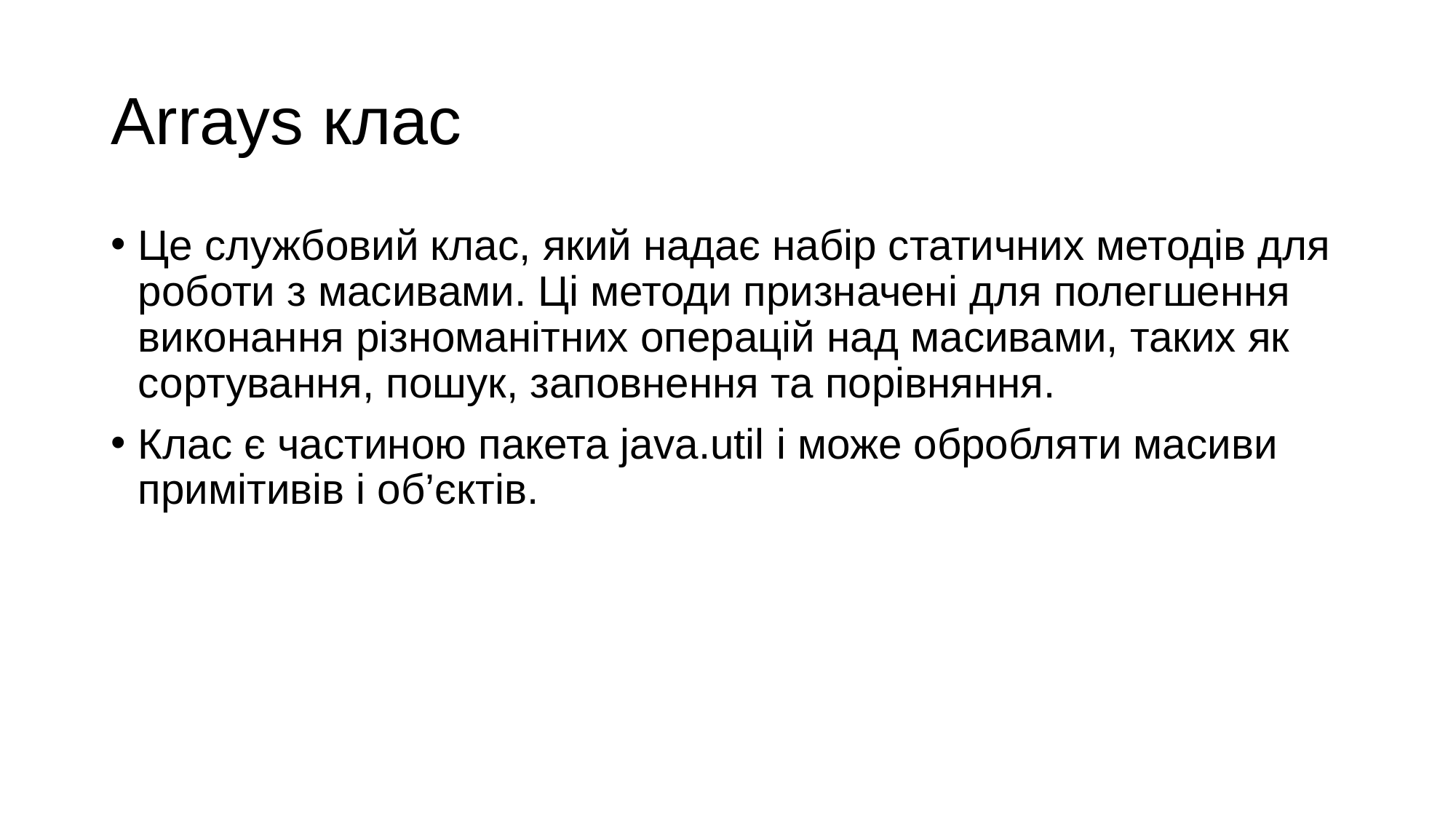

# Arrays клас
Це службовий клас, який надає набір статичних методів для роботи з масивами. Ці методи призначені для полегшення виконання різноманітних операцій над масивами, таких як сортування, пошук, заповнення та порівняння.
Клас є частиною пакета java.util і може обробляти масиви примітивів і об’єктів.